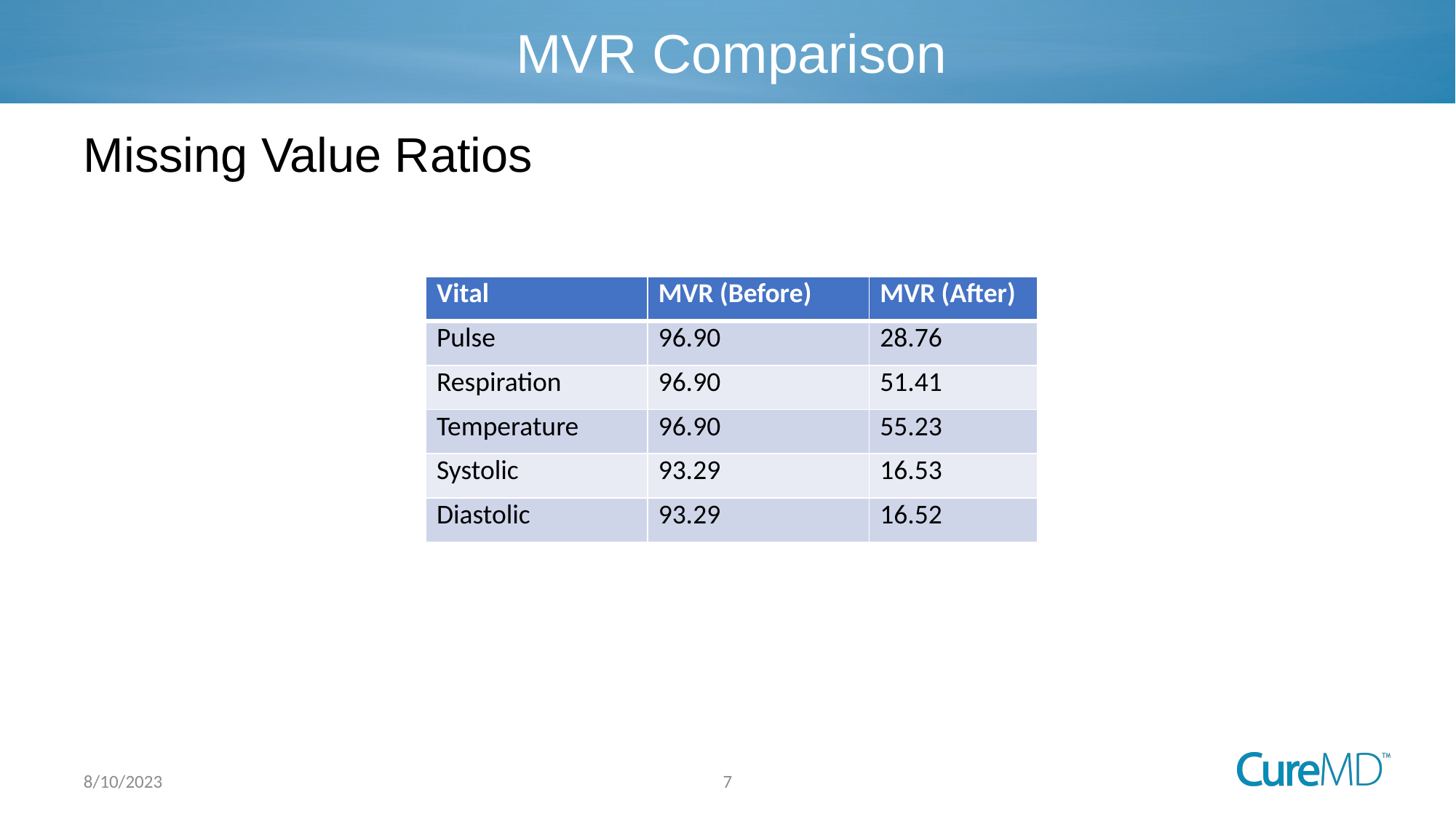

# MVR Comparison
Missing Value Ratios
| Vital | MVR (Before) | MVR (After) |
| --- | --- | --- |
| Pulse | 96.90 | 28.76 |
| Respiration | 96.90 | 51.41 |
| Temperature | 96.90 | 55.23 |
| Systolic | 93.29 | 16.53 |
| Diastolic | 93.29 | 16.52 |
7
8/10/2023